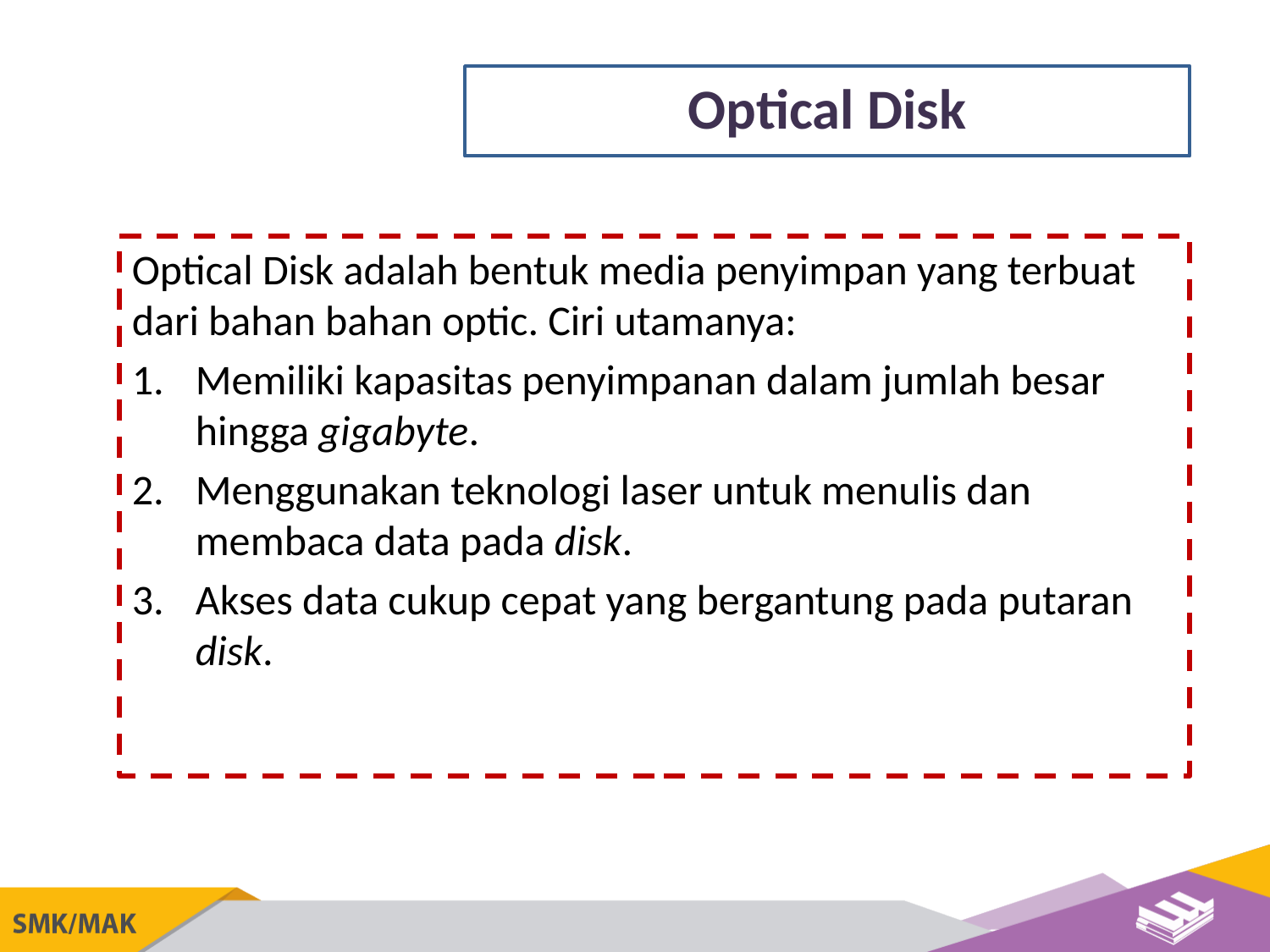

Optical Disk
Optical Disk adalah bentuk media penyimpan yang terbuat dari bahan bahan optic. Ciri utamanya:
Memiliki kapasitas penyimpanan dalam jumlah besar hingga gigabyte.
Menggunakan teknologi laser untuk menulis dan membaca data pada disk.
Akses data cukup cepat yang bergantung pada putaran disk.